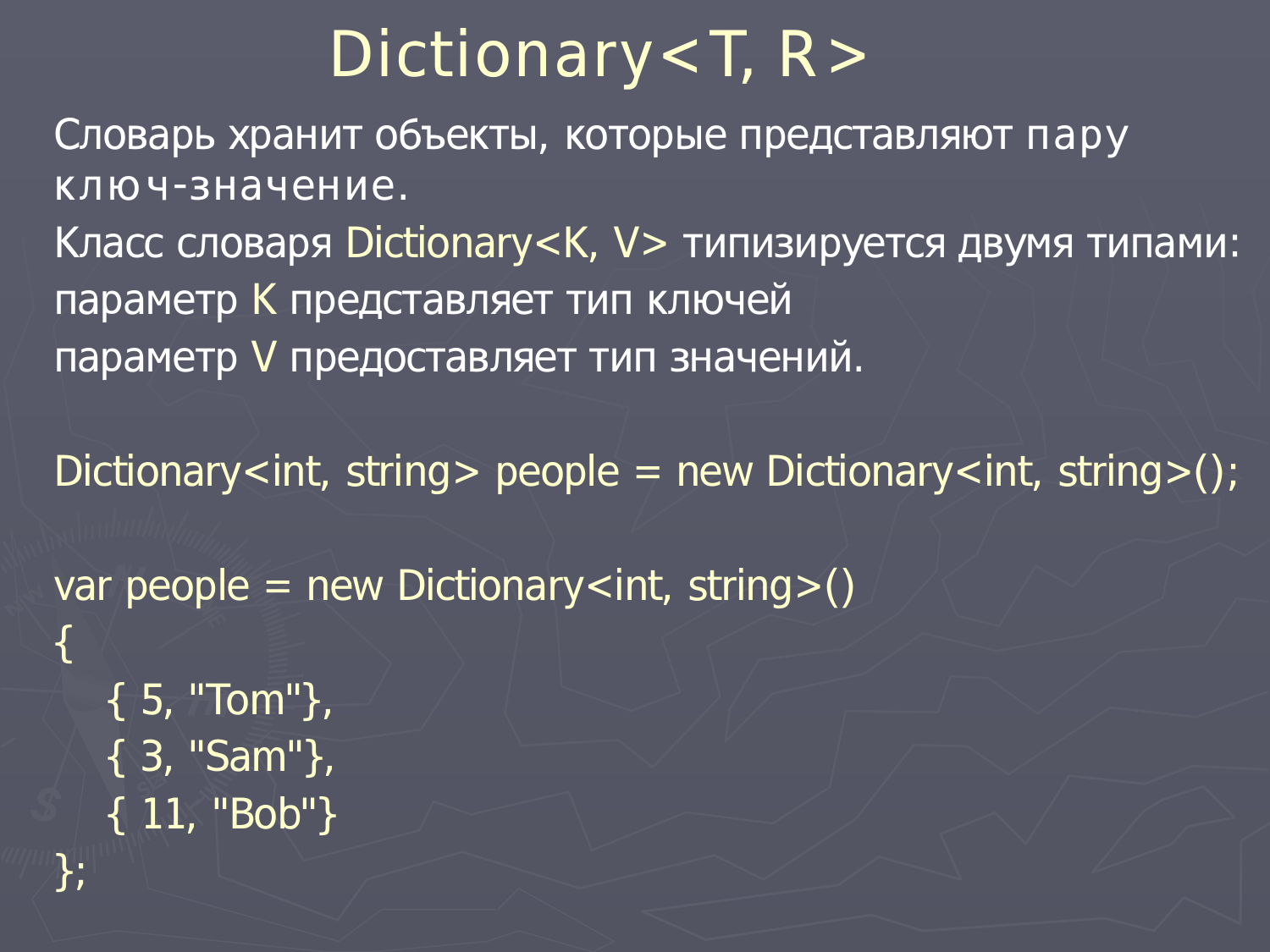

Dictionary<T, R>
Словарь хранит объекты, которые представляют пару ключ-значение.
Класс словаря Dictionary<K, V> типизируется двумя типами:
параметр K представляет тип ключей
параметр V предоставляет тип значений.

Dictionary<int, string> people = new Dictionary<int, string>();

var people = new Dictionary<int, string>()
{
    { 5, "Tom"},
    { 3, "Sam"},
    { 11, "Bob"}
};